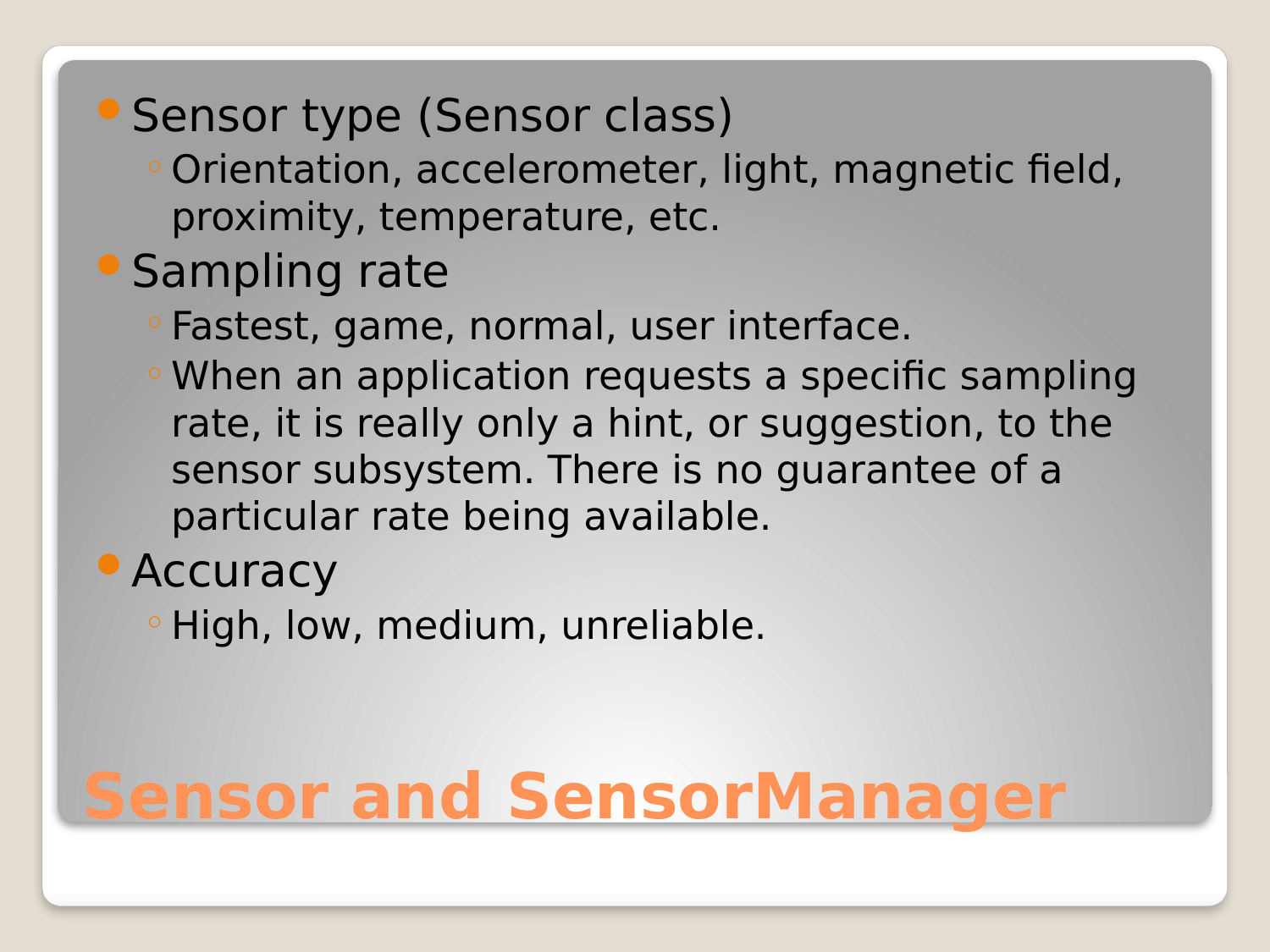

Sensor type (Sensor class)
Orientation, accelerometer, light, magnetic field, proximity, temperature, etc.
Sampling rate
Fastest, game, normal, user interface.
When an application requests a specific sampling rate, it is really only a hint, or suggestion, to the sensor subsystem. There is no guarantee of a particular rate being available.
Accuracy
High, low, medium, unreliable.
# Sensor and SensorManager